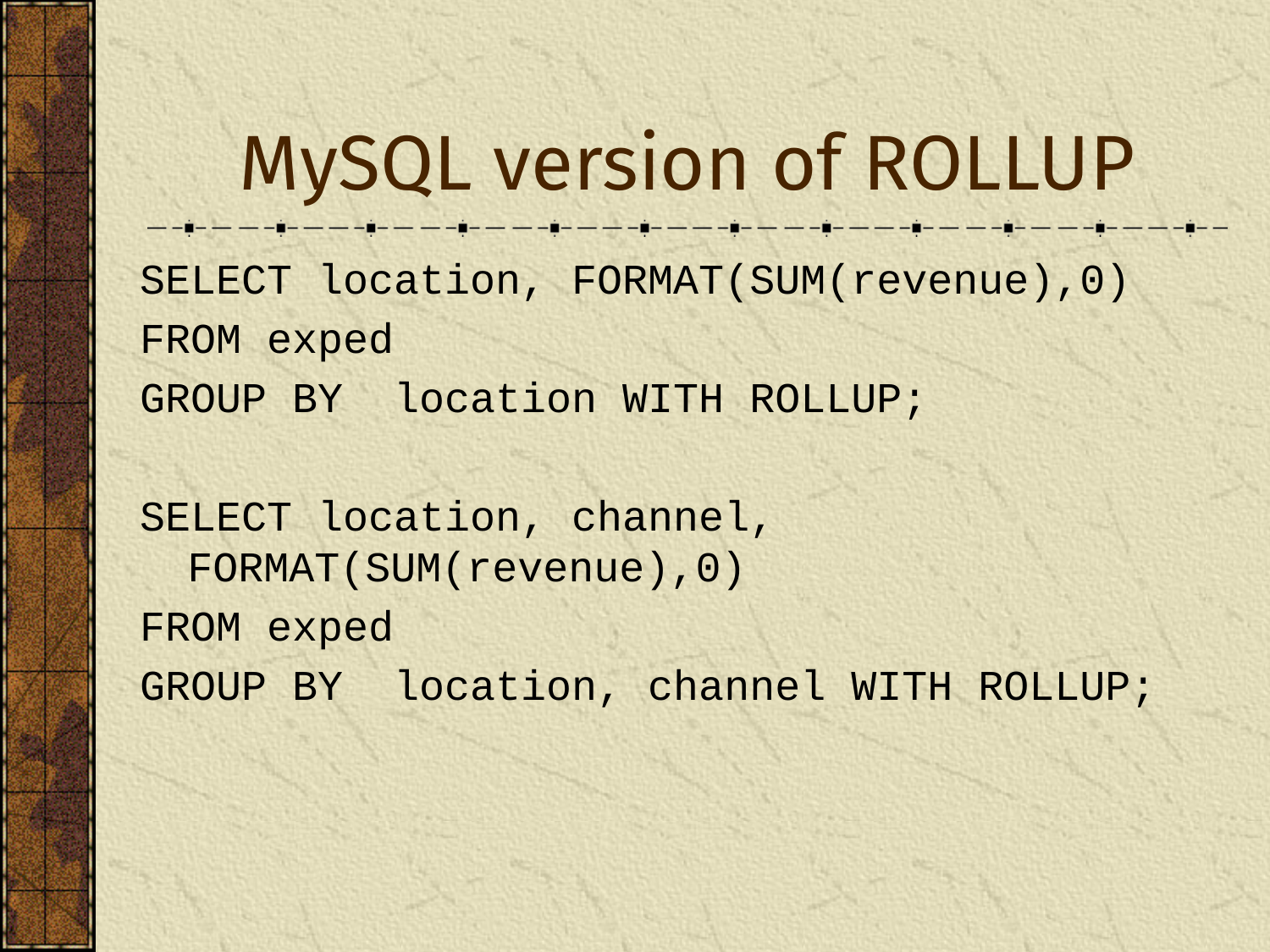

# MySQL version of ROLLUP
SELECT location, FORMAT(SUM(revenue),0)
FROM exped
GROUP BY  location WITH ROLLUP;

SELECT location, channel, FORMAT(SUM(revenue),0)
FROM exped
GROUP BY  location, channel WITH ROLLUP;